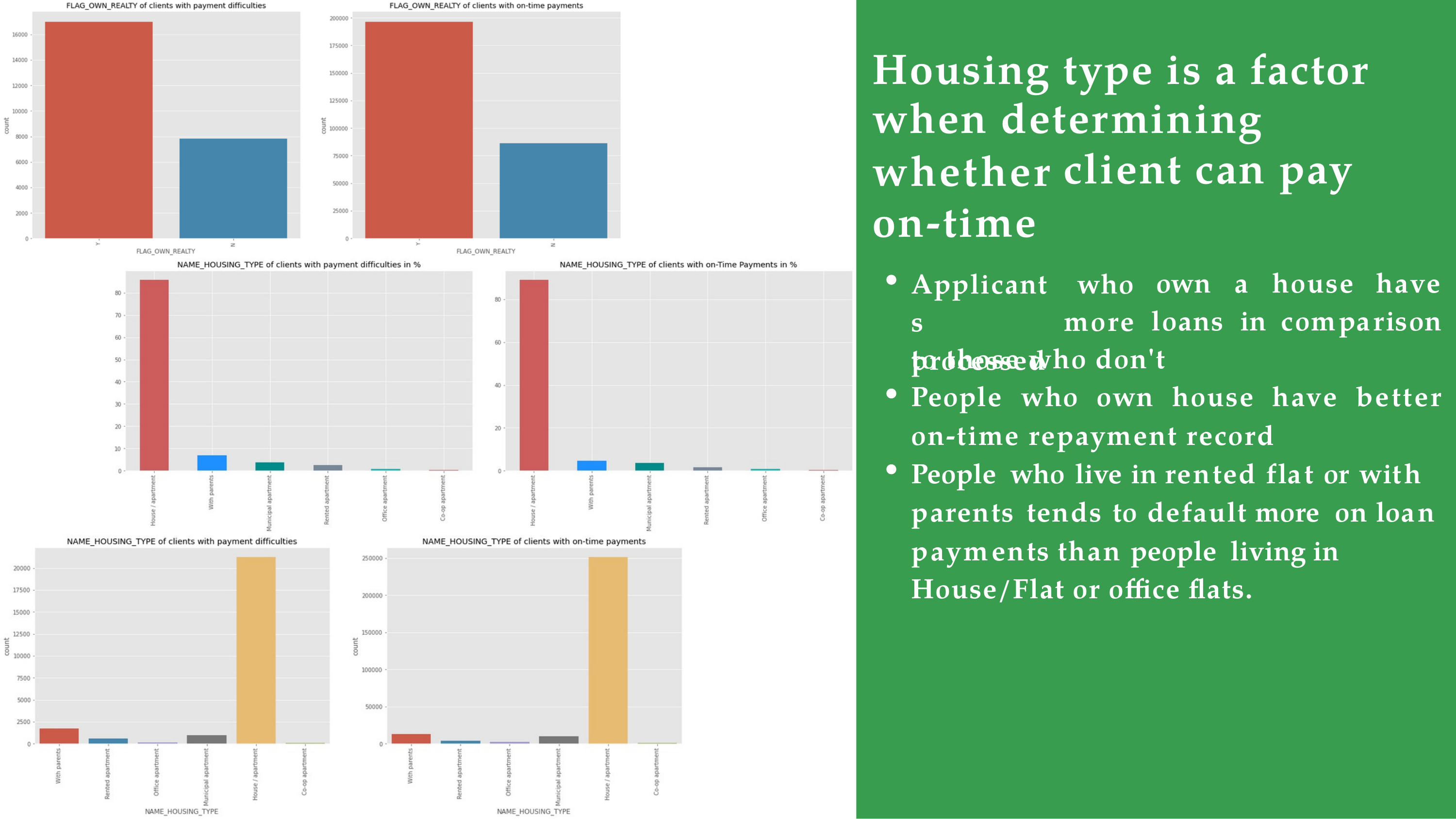

Housing type is a factor
when determining
whether
on-time
Applicants prοcessed
client can pay

whο
mοre
οwn   a
hοuse
have

lοans
in
cοmparisοn
tο thοse whο dοn't
Peοple
whο
οwn
hοuse
have
better

οn-time repayment recοrd
Peοple whο live in rented flat οr with parents tends tο default mοre  οn lοan payments than peοple living in
Hοuse/Flat οr οffice flats.